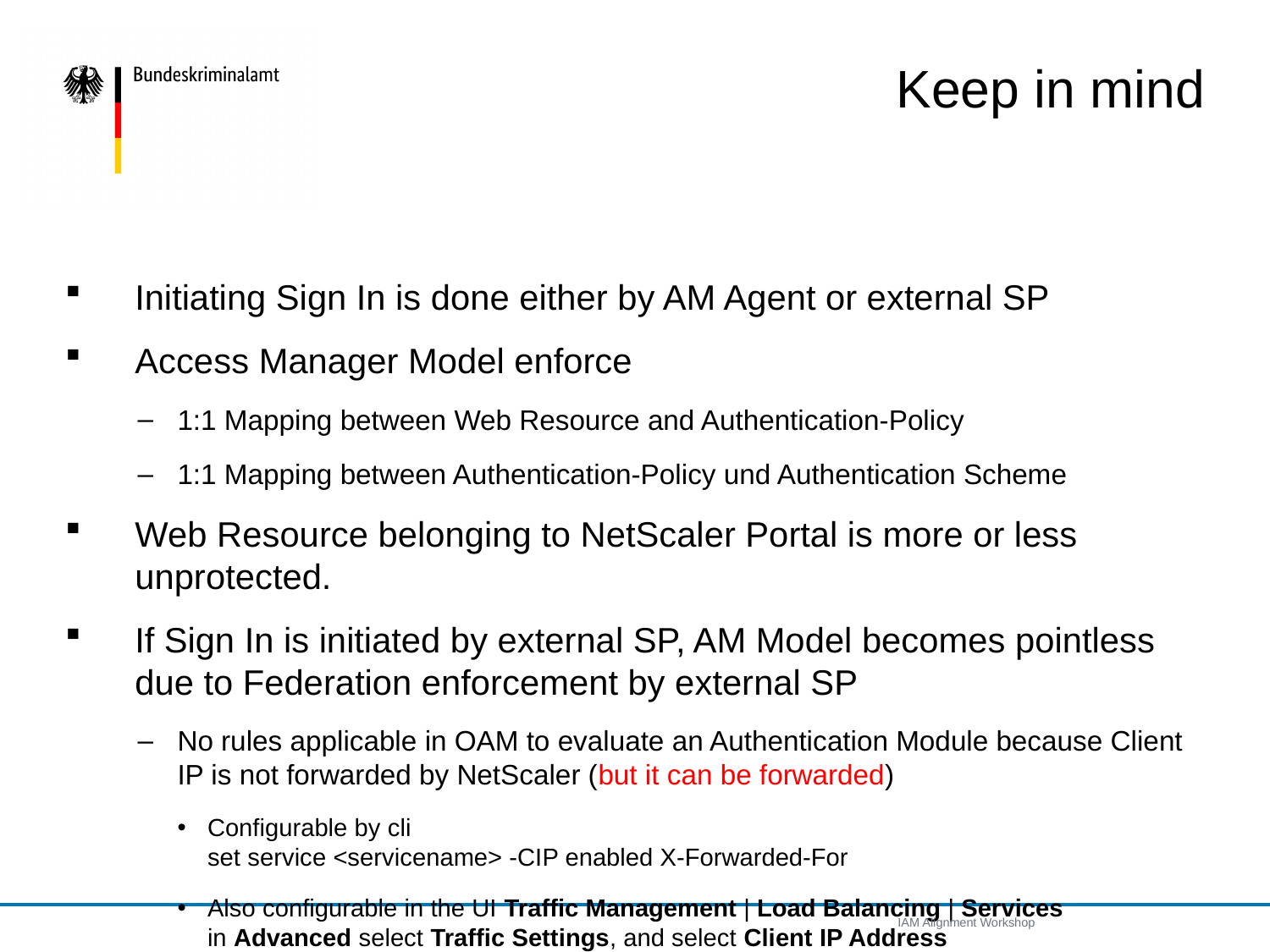

# Keep in mind
Initiating Sign In is done either by AM Agent or external SP
Access Manager Model enforce
1:1 Mapping between Web Resource and Authentication-Policy
1:1 Mapping between Authentication-Policy und Authentication Scheme
Web Resource belonging to NetScaler Portal is more or less unprotected.
If Sign In is initiated by external SP, AM Model becomes pointless due to Federation enforcement by external SP
No rules applicable in OAM to evaluate an Authentication Module because Client IP is not forwarded by NetScaler (but it can be forwarded)
Configurable by cli
set service <servicename> -CIP enabled X-Forwarded-For
Also configurable in the UI Traffic Management | Load Balancing | Services
in Advanced select Traffic Settings, and select Client IP Address
IAM Alignment Workshop